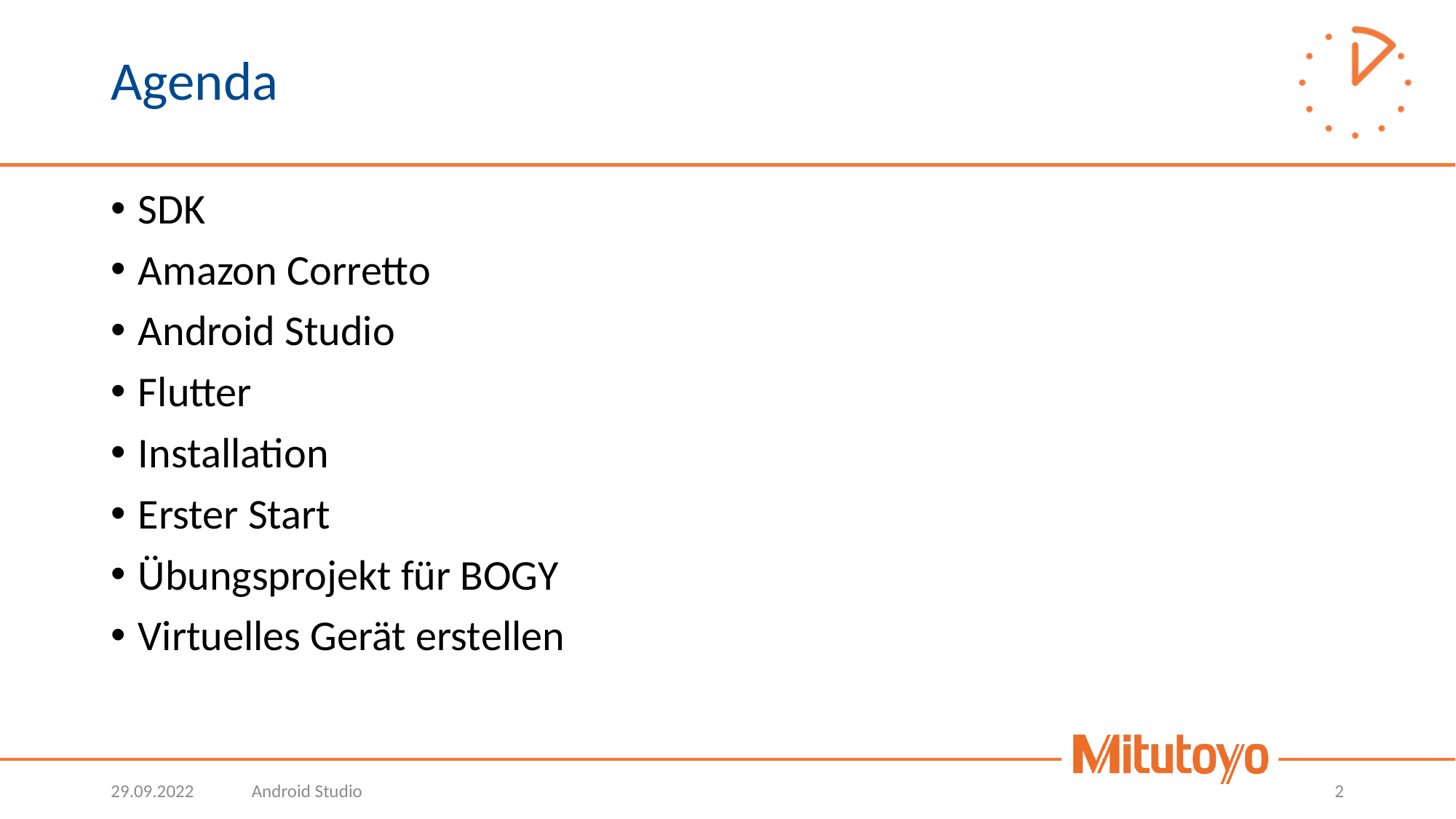

# Agenda
SDK
Amazon Corretto
Android Studio
Flutter
Installation
Erster Start
Übungsprojekt für BOGY
Virtuelles Gerät erstellen
29.09.2022
Android Studio
2